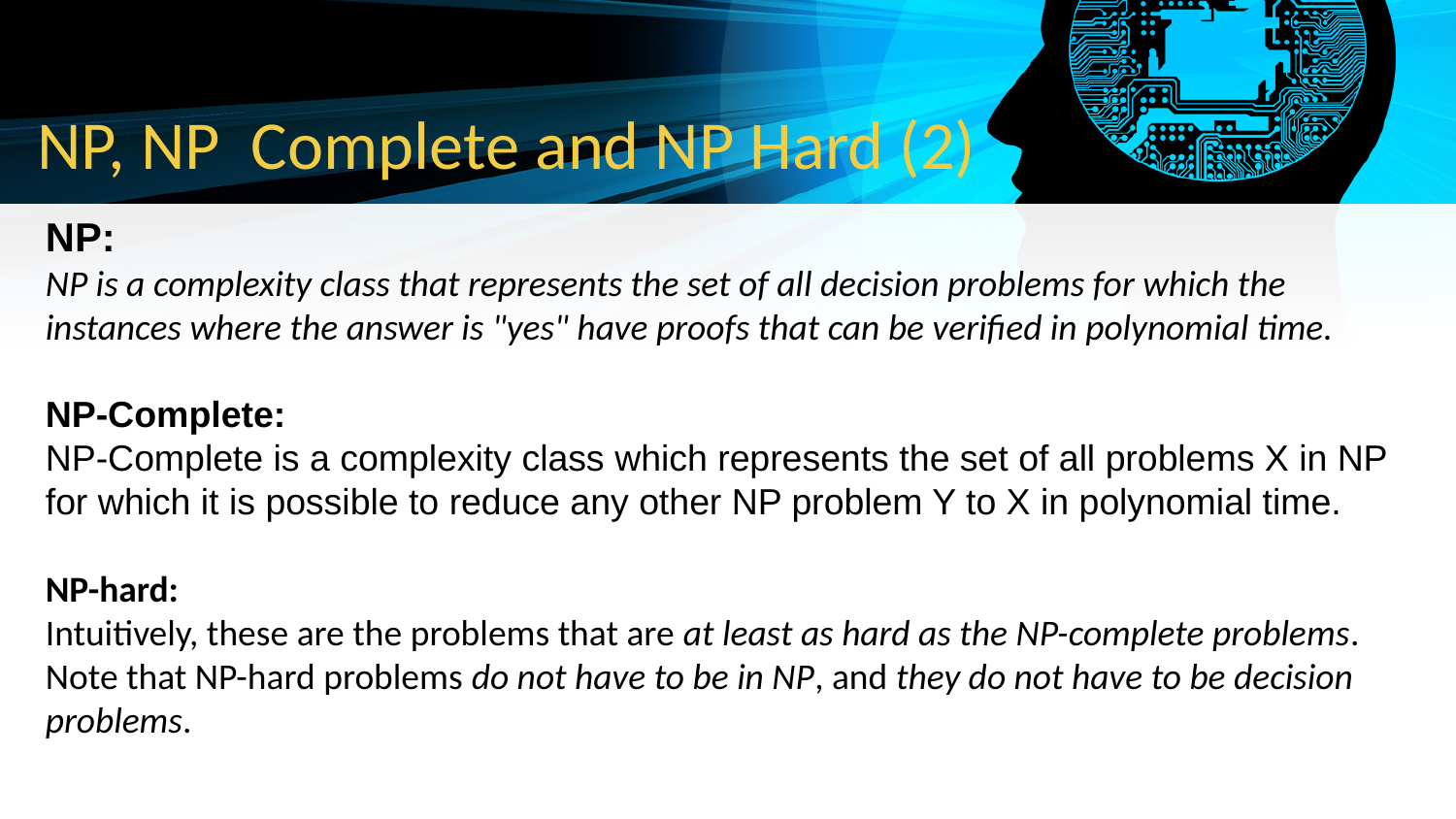

# NP, NP  Complete and NP Hard (2)

NP:
NP is a complexity class that represents the set of all decision problems for which the instances where the answer is "yes" have proofs that can be verified in polynomial time.

NP-Complete:
NP-Complete is a complexity class which represents the set of all problems X in NP for which it is possible to reduce any other NP problem Y to X in polynomial time.

NP-hard:
Intuitively, these are the problems that are at least as hard as the NP-complete problems. Note that NP-hard problems do not have to be in NP, and they do not have to be decision problems.